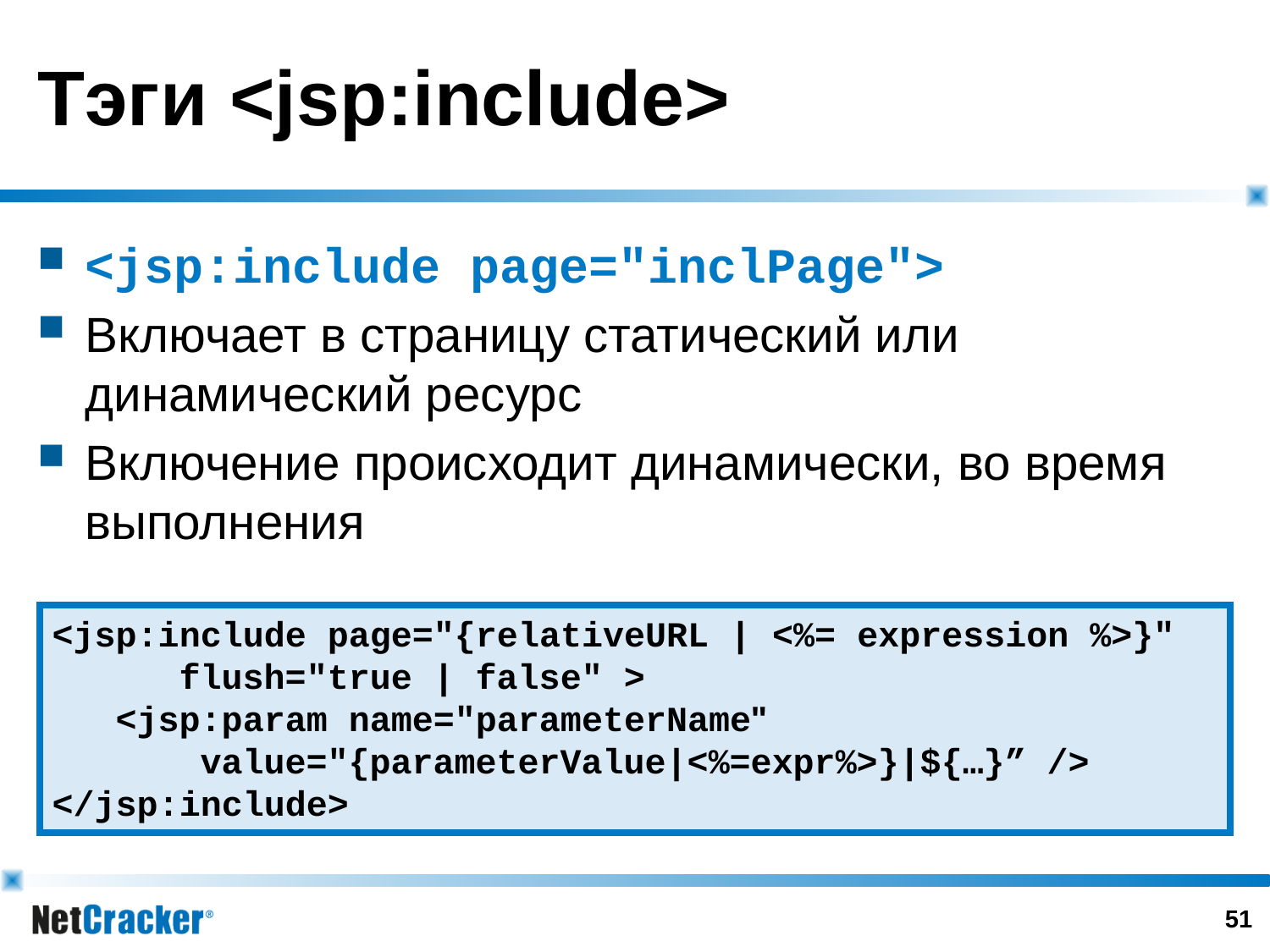

# Тэги <jsp:include>
<jsp:include page="inclPage">
Включает в страницу статический или динамический ресурс
Включение происходит динамически, во время выполнения

<jsp:include page="{relativeURL | <%= expression %>}"
	flush="true | false" >
   <jsp:param name="parameterName"
	 value="{parameterValue|<%=expr%>}|${…}” />
</jsp:include>
51